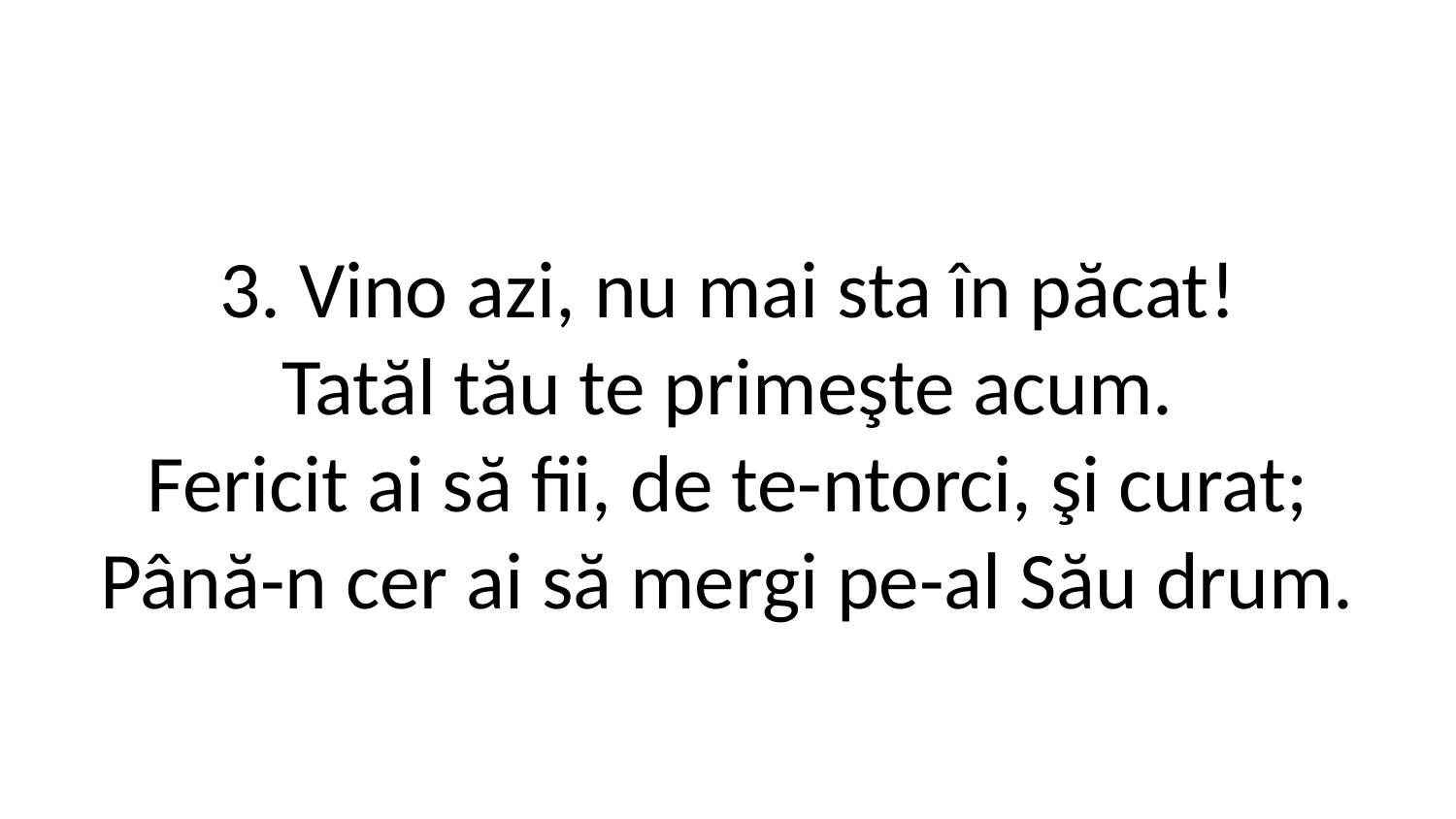

3. Vino azi, nu mai sta în păcat!
Tatăl tău te primeşte acum.
Fericit ai să fii, de te-ntorci, şi curat;
Până-n cer ai să mergi pe-al Său drum.